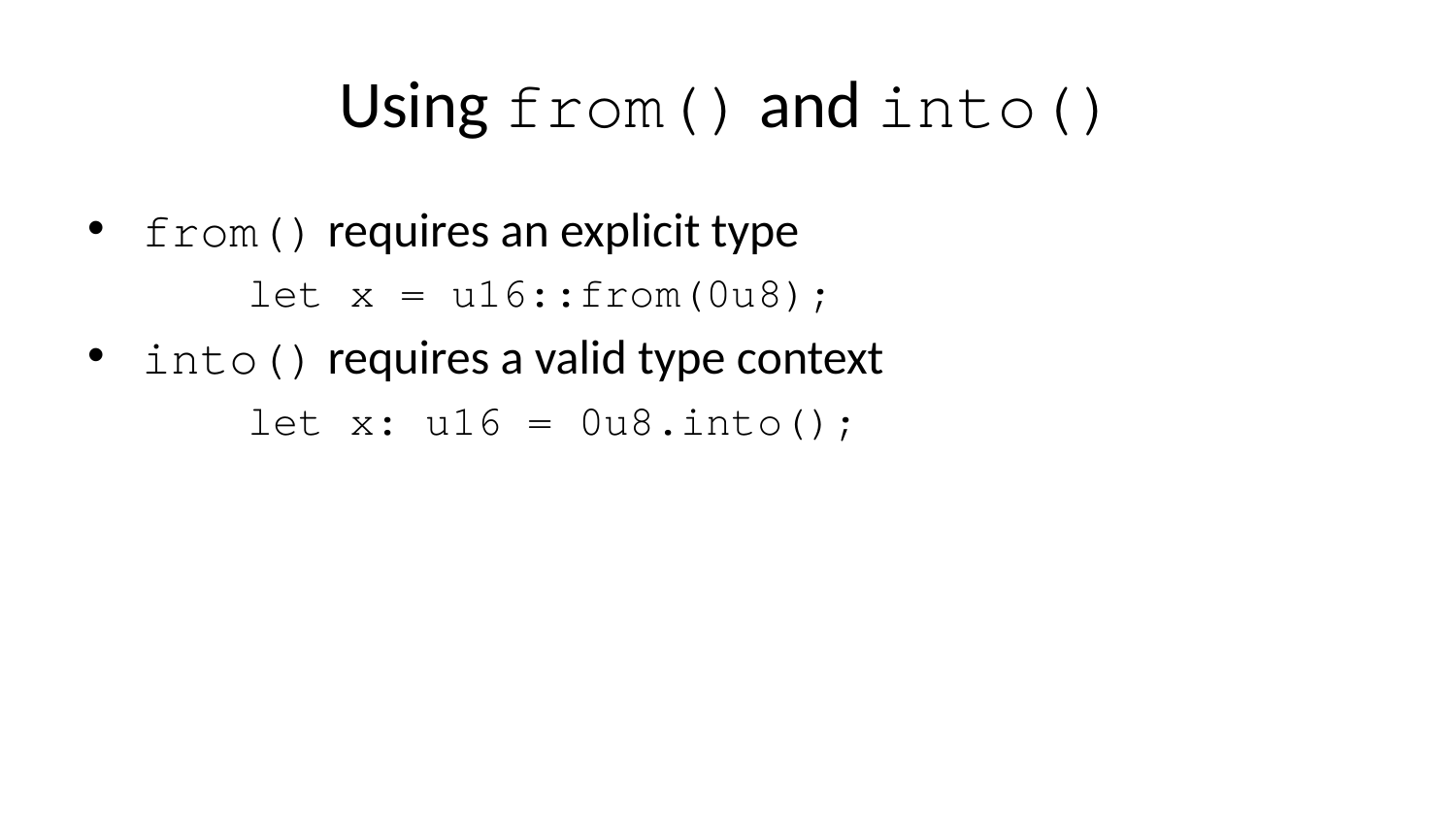

# Using from() and into()
from() requires an explicit type
  let x = u16::from(0u8);
into() requires a valid type context
  let x: u16 = 0u8.into();